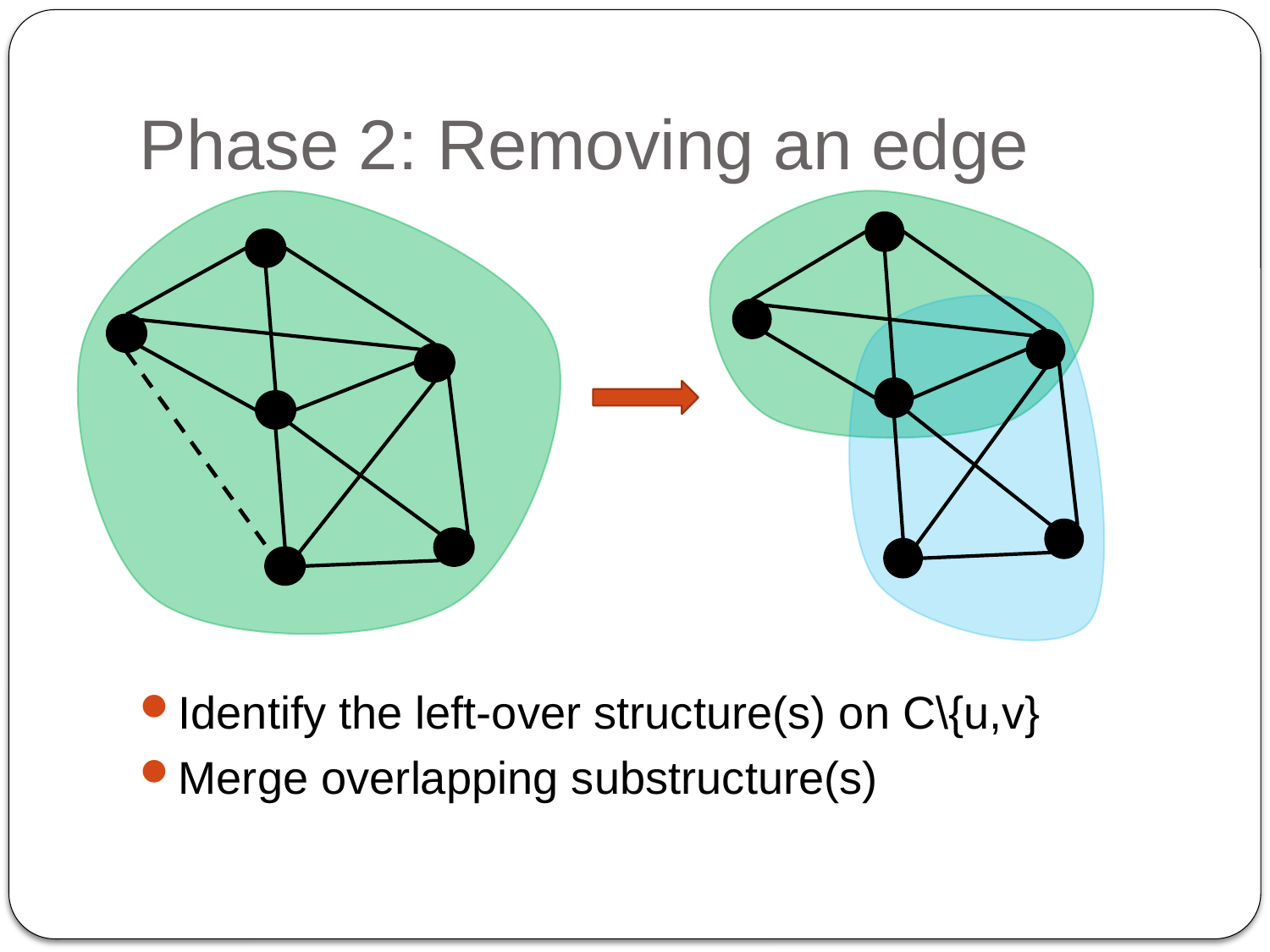

# Phase 2: Removing an edge

Identify the left-over structure(s) on C\{u,v}
Merge overlapping substructure(s)